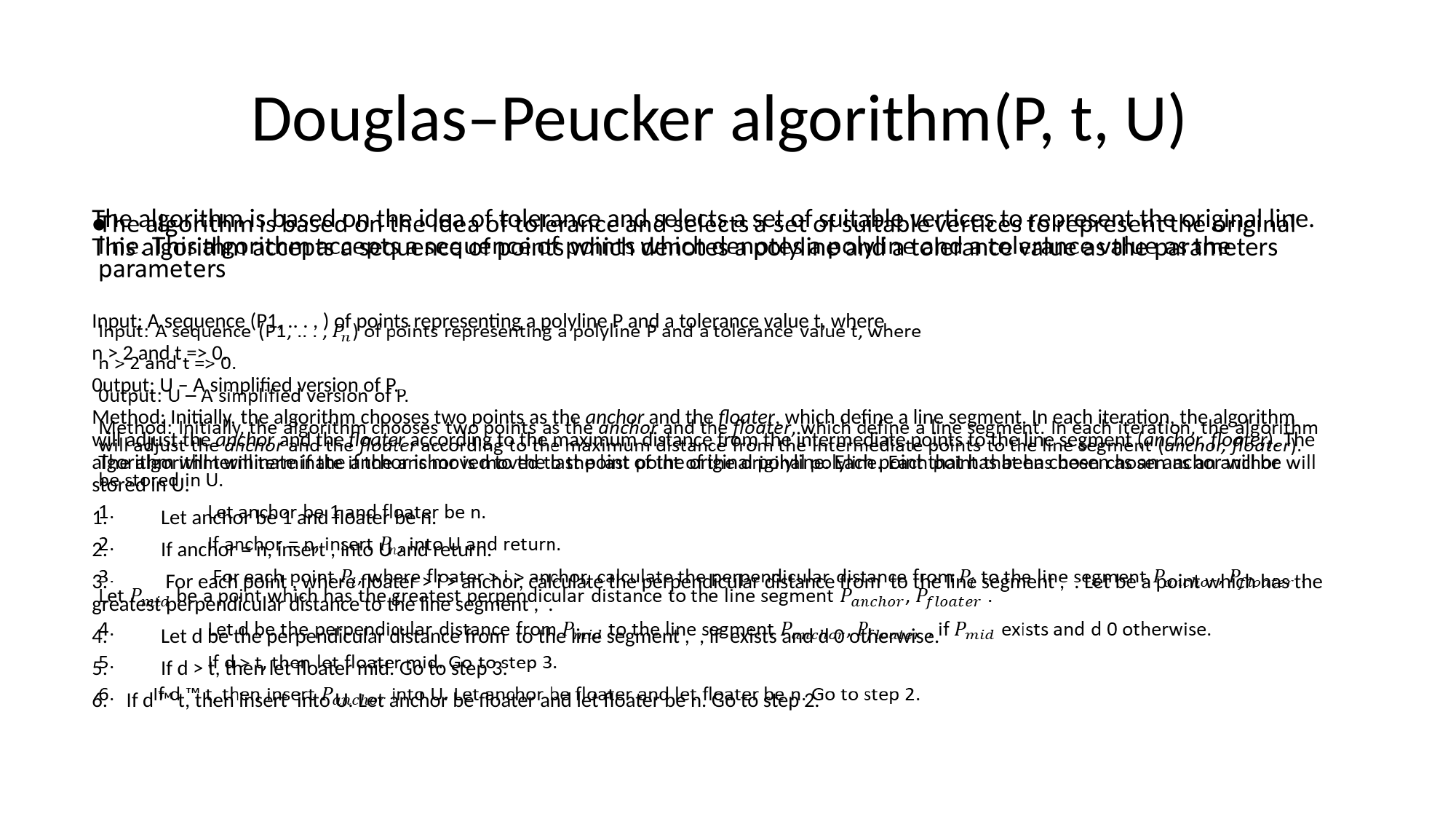

Douglas–Peucker algorithm(P, t, U)
The algorithm is based on the idea of tolerance and selects a set of suitable vertices to represent the original line. This algorithm accepts a sequence of points which denotes a polyline and a tolerance value as the parameters

Input: A sequence (P1, .. . , ) of points representing a polyline P and a tolerance value t, where
n > 2 and t => 0.
0utput: U – A simplified version of P.
Method: Initially, the algorithm chooses two points as the anchor and the floater, which define a line segment. In each iteration, the algorithm will adjust the anchor and the floater according to the maximum distance from the intermediate points to the line segment (anchor, floater). The algorithm will terminate if the anchor is moved to the last point of the original polyline. Each point that has been chosen as an anchor will be stored in U.
1. 	Let anchor be 1 and floater be n.
2. 	If anchor = n, insert , into U and return.
3.	 For each point , where floater > i > anchor, calculate the perpendicular distance from  to the line segment ,  . Let be a point which has the greatest perpendicular distance to the line segment ,  .
4.	Let d be the perpendicular distance from  to the line segment ,  , if  exists and d 0 otherwise.
5.	If d > t, then let floater mid. Go to step 3.
If d ™ t, then insert  into U. Let anchor be floater and let floater be n. Go to step 2.